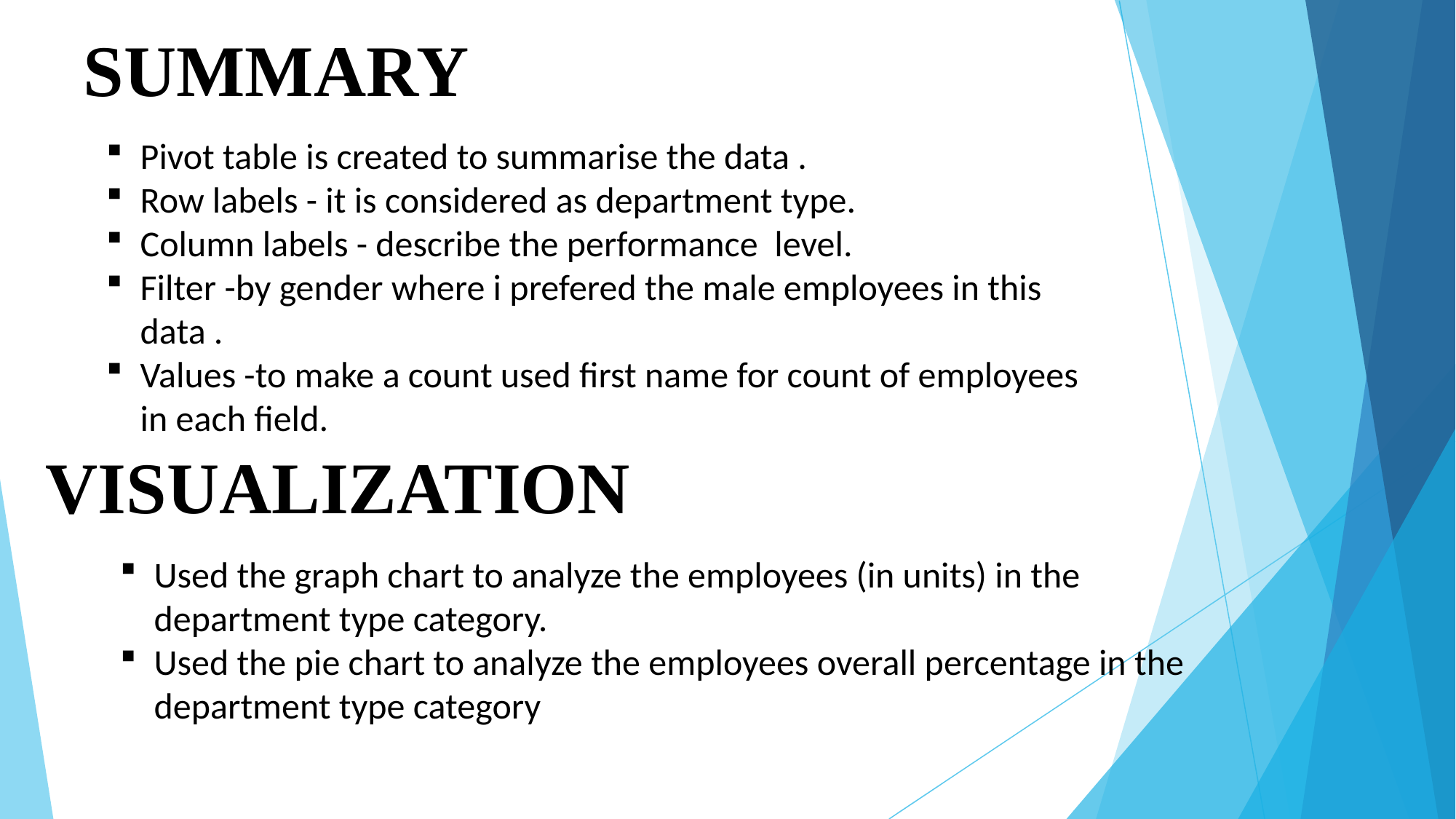

SUMMARY
Pivot table is created to summarise the data .
Row labels - it is considered as department type.
Column labels - describe the performance  level.
Filter -by gender where i prefered the male employees in this data .
Values -to make a count used first name for count of employees in each field.

VISUALIZATION
Used the graph chart to analyze the employees (in units) in the department type category.
Used the pie chart to analyze the employees overall percentage in the department type category